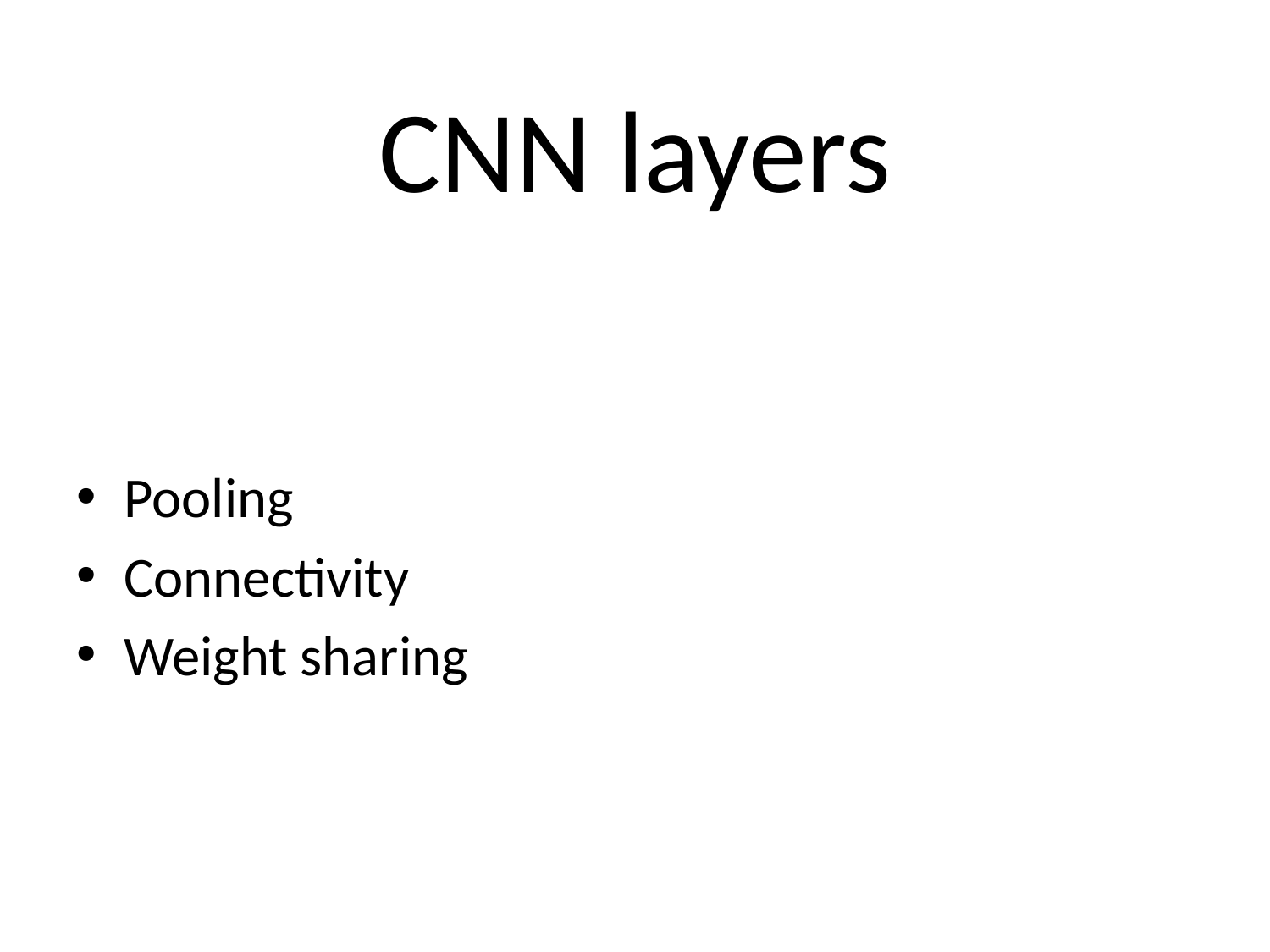

# CNN layers
Pooling
Connectivity
Weight sharing